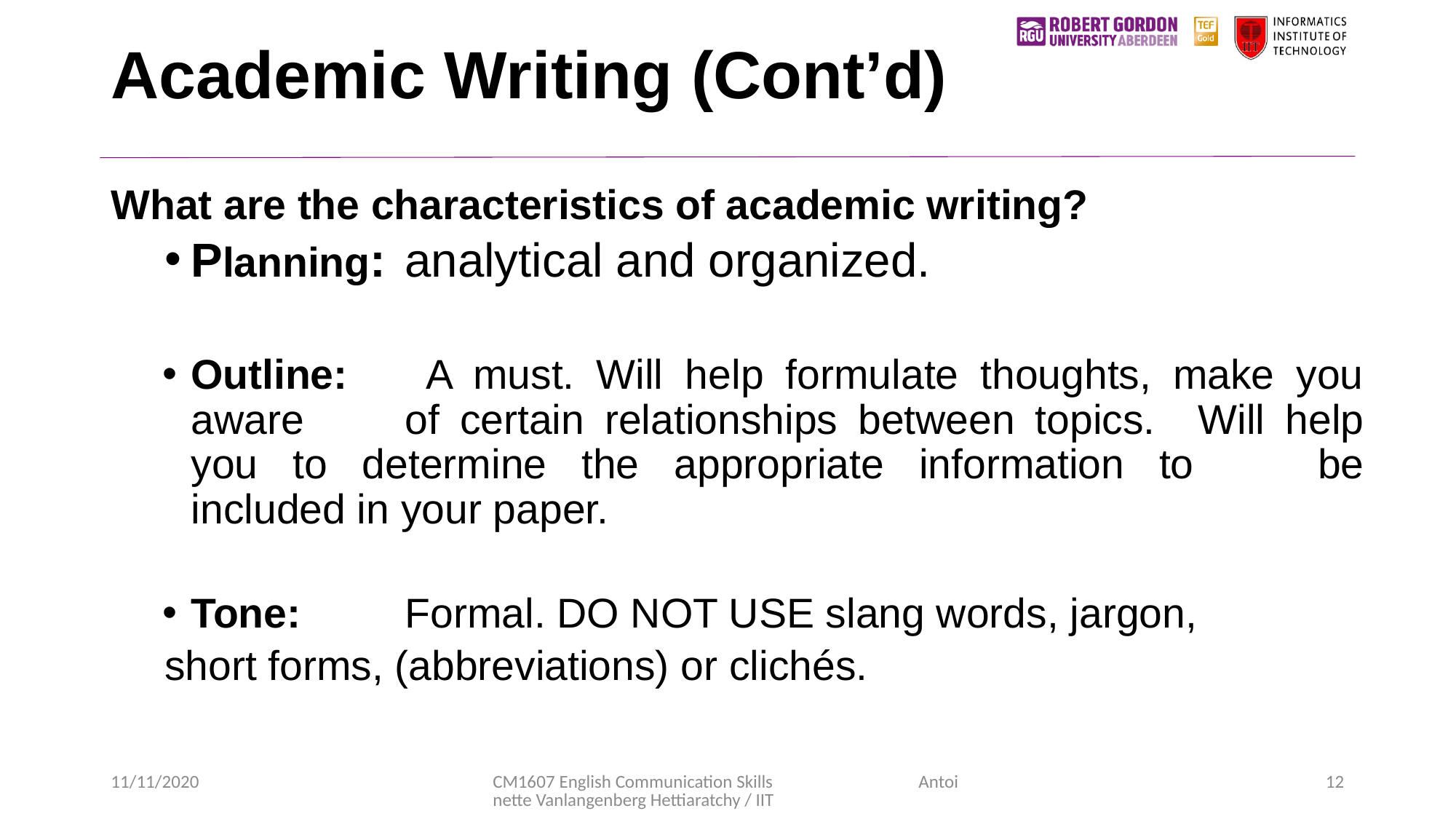

# Academic Writing (Cont’d)
What are the characteristics of academic writing?
Planning: 	analytical and organized.

Outline:  	A must. Will help formulate thoughts, make you aware				of certain relationships between topics. 						Will help you to determine the appropriate information to 			be included in your paper.

Tone:		Formal. DO NOT USE slang words, jargon,
			short forms, (abbreviations) or clichés.

11/11/2020
CM1607 English Communication Skills                                   Antoinette Vanlangenberg Hettiaratchy / IIT
12